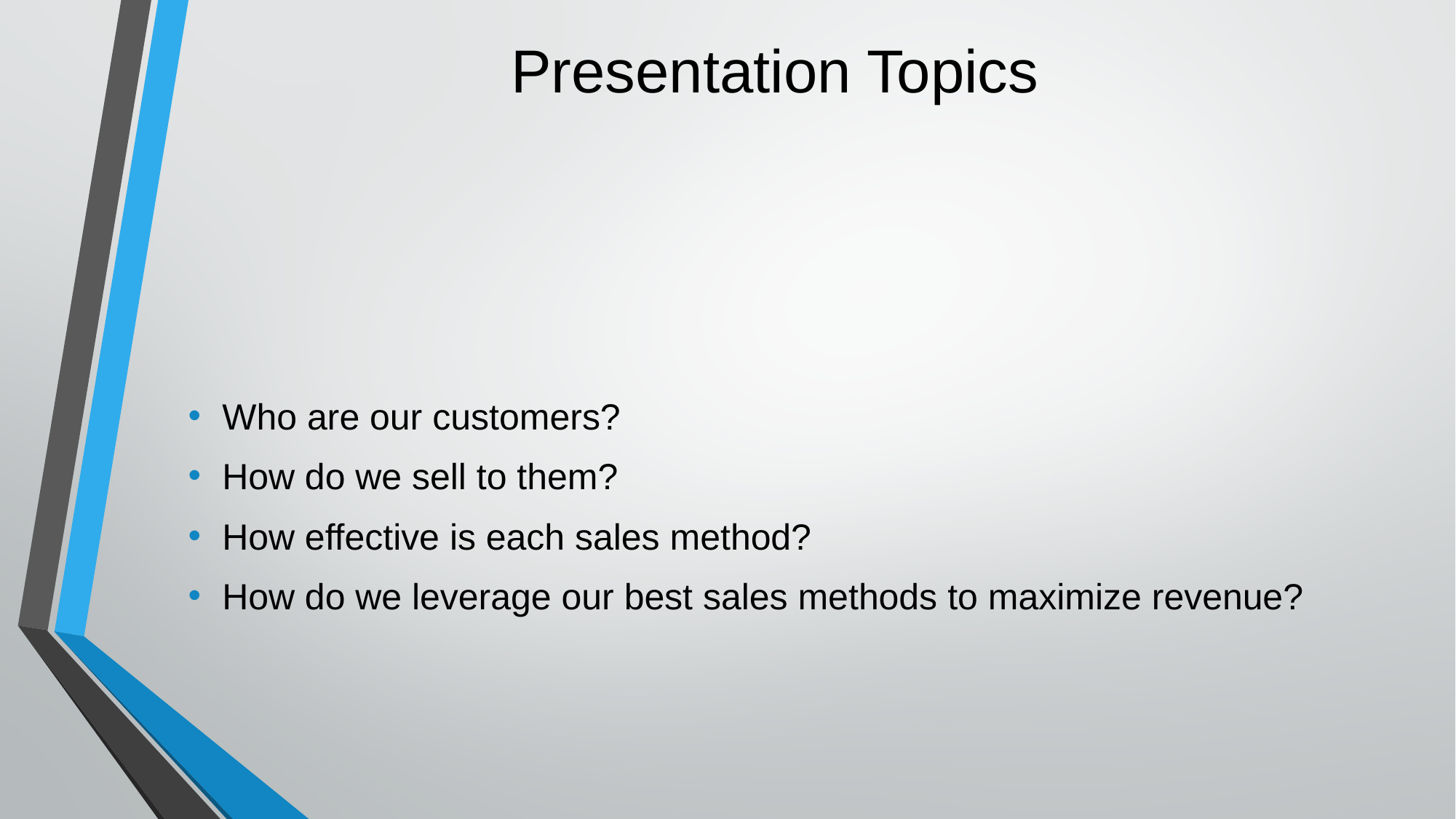

# Presentation Topics
Who are our customers?
How do we sell to them?
How effective is each sales method?
How do we leverage our best sales methods to maximize revenue?